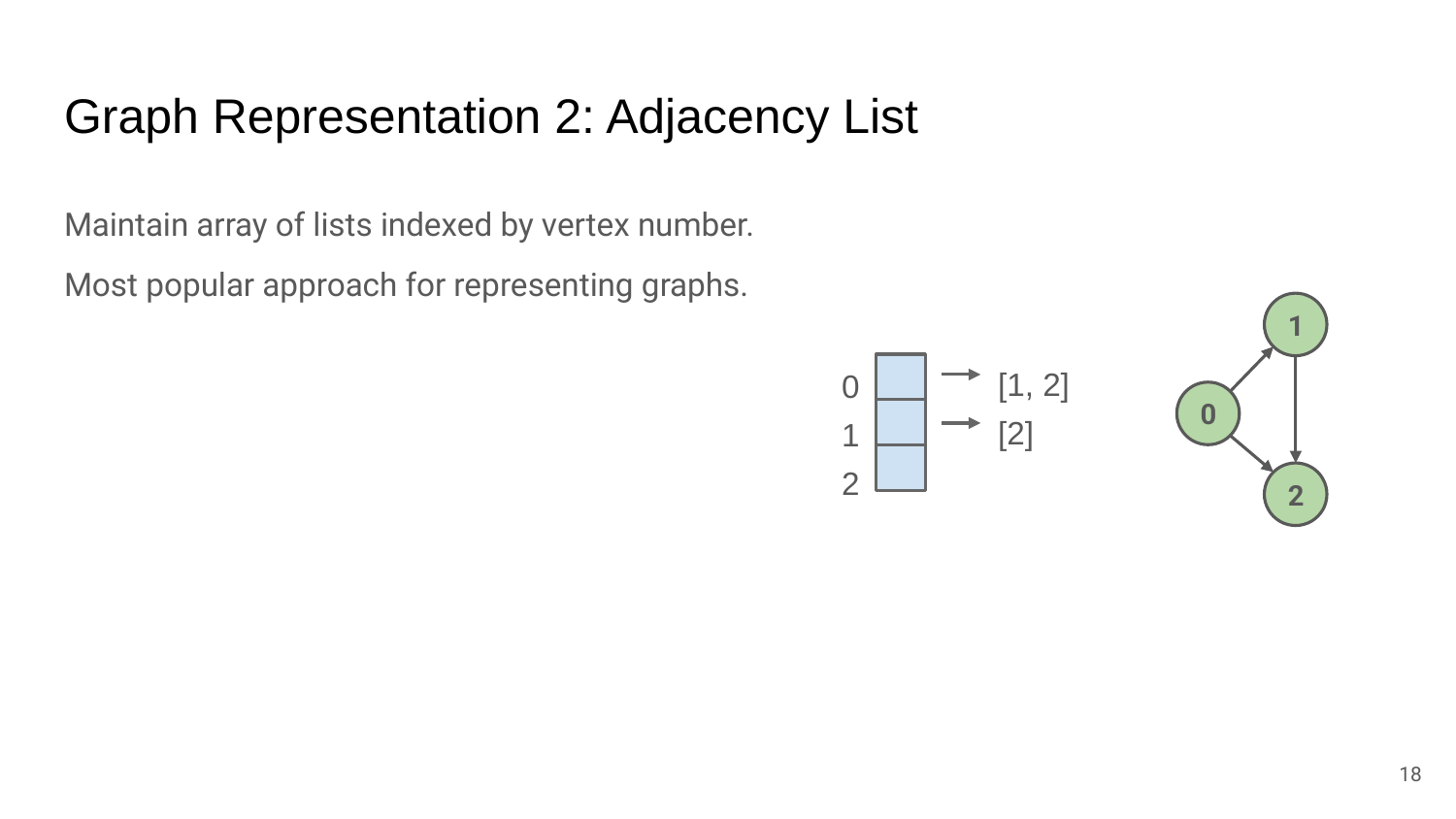

# Graph Representation 2: Adjacency List
Maintain array of lists indexed by vertex number.
Most popular approach for representing graphs.
1
[1, 2]
0
1
2

0
[2]

2
18